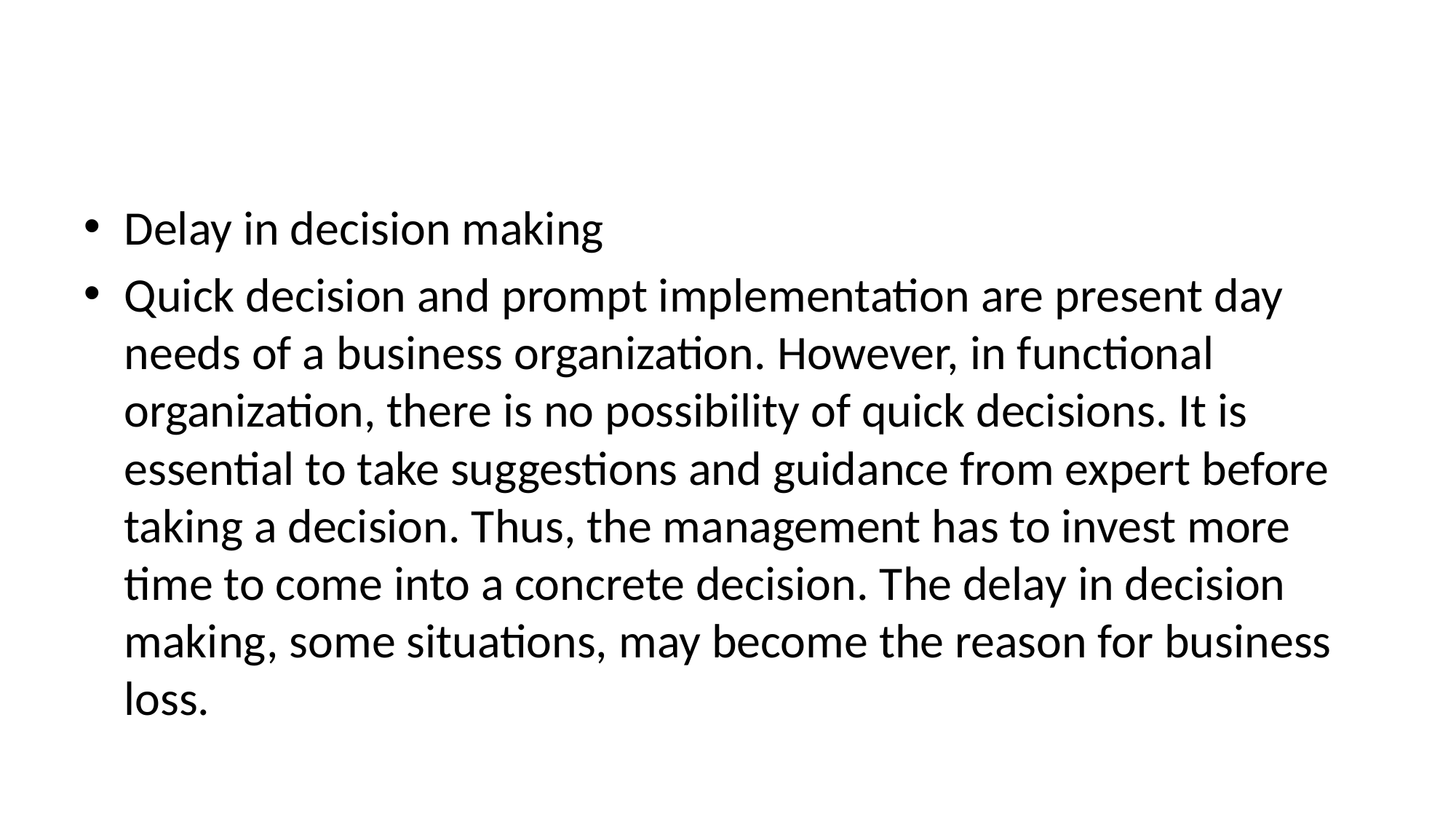

#
Delay in decision making
Quick decision and prompt implementation are present day needs of a business organization. However, in functional organization, there is no possibility of quick decisions. It is essential to take suggestions and guidance from expert before taking a decision. Thus, the management has to invest more time to come into a concrete decision. The delay in decision making, some situations, may become the reason for business loss.